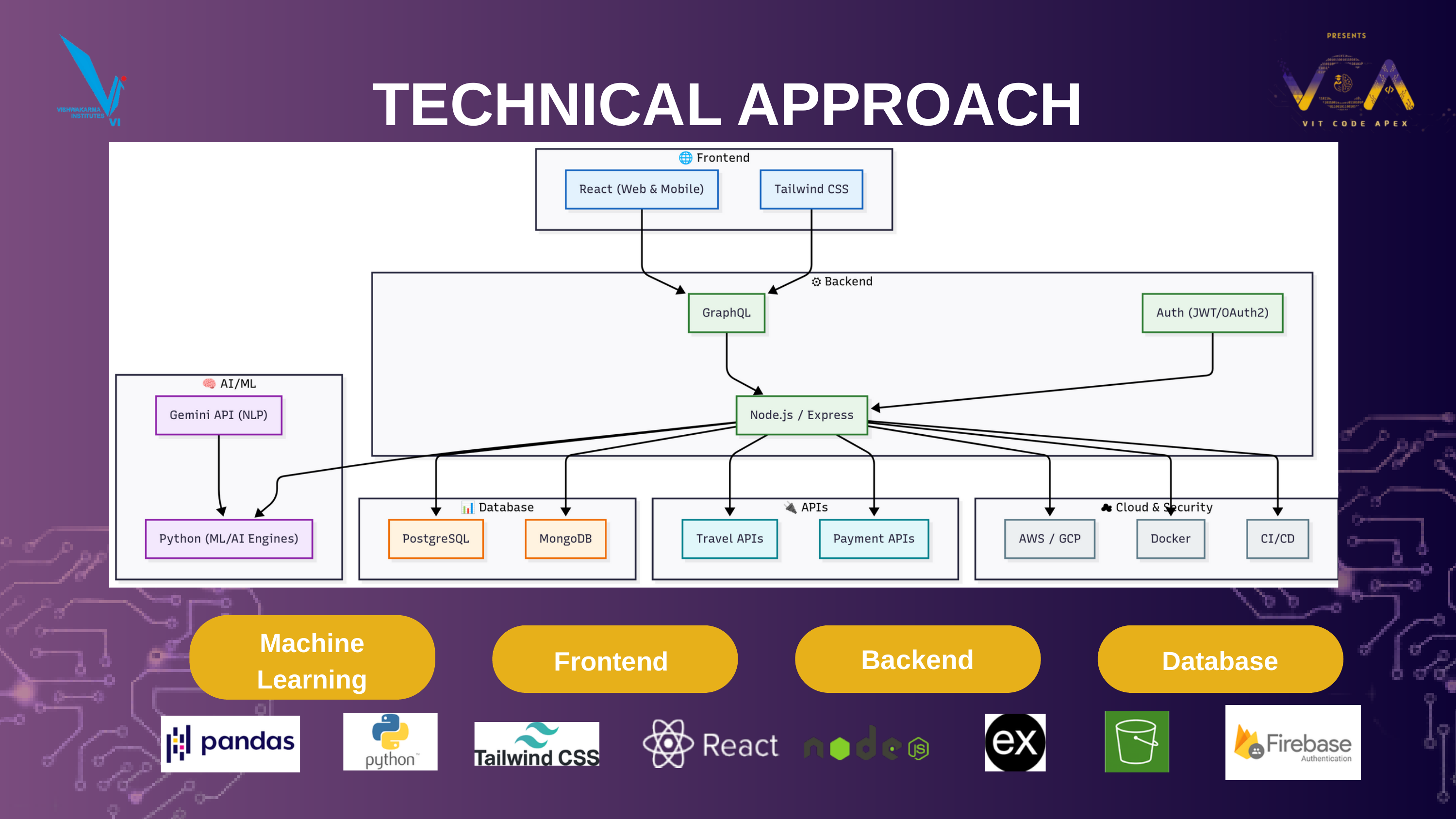

TECHNICAL APPROACH

Machine Learning

Backend
Frontend
Database